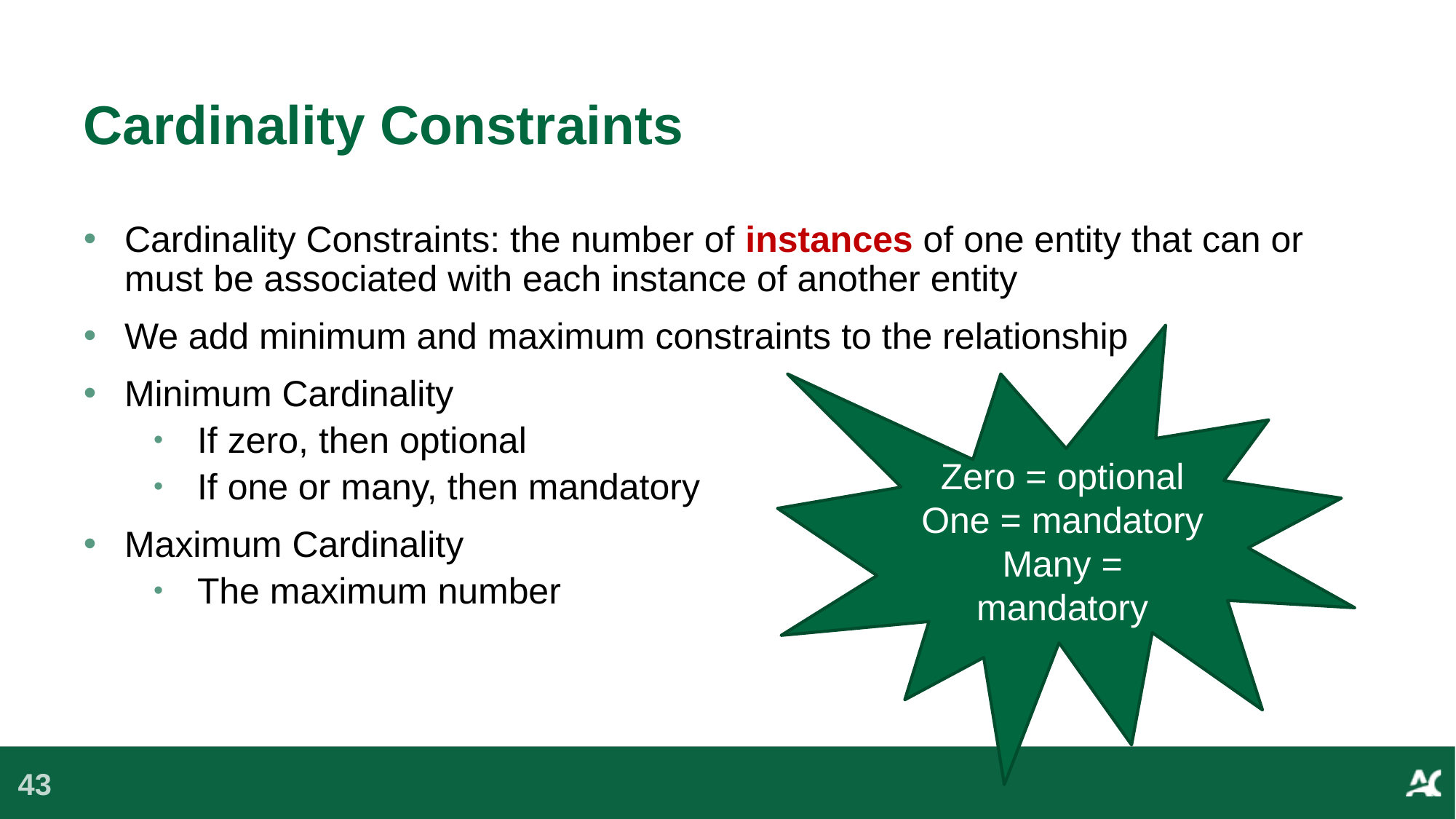

# Cardinality Constraints
Cardinality Constraints: the number of instances of one entity that can or must be associated with each instance of another entity
We add minimum and maximum constraints to the relationship
Minimum Cardinality
If zero, then optional
If one or many, then mandatory
Maximum Cardinality
The maximum number

Zero = optional
One = mandatory
Many = mandatory
43